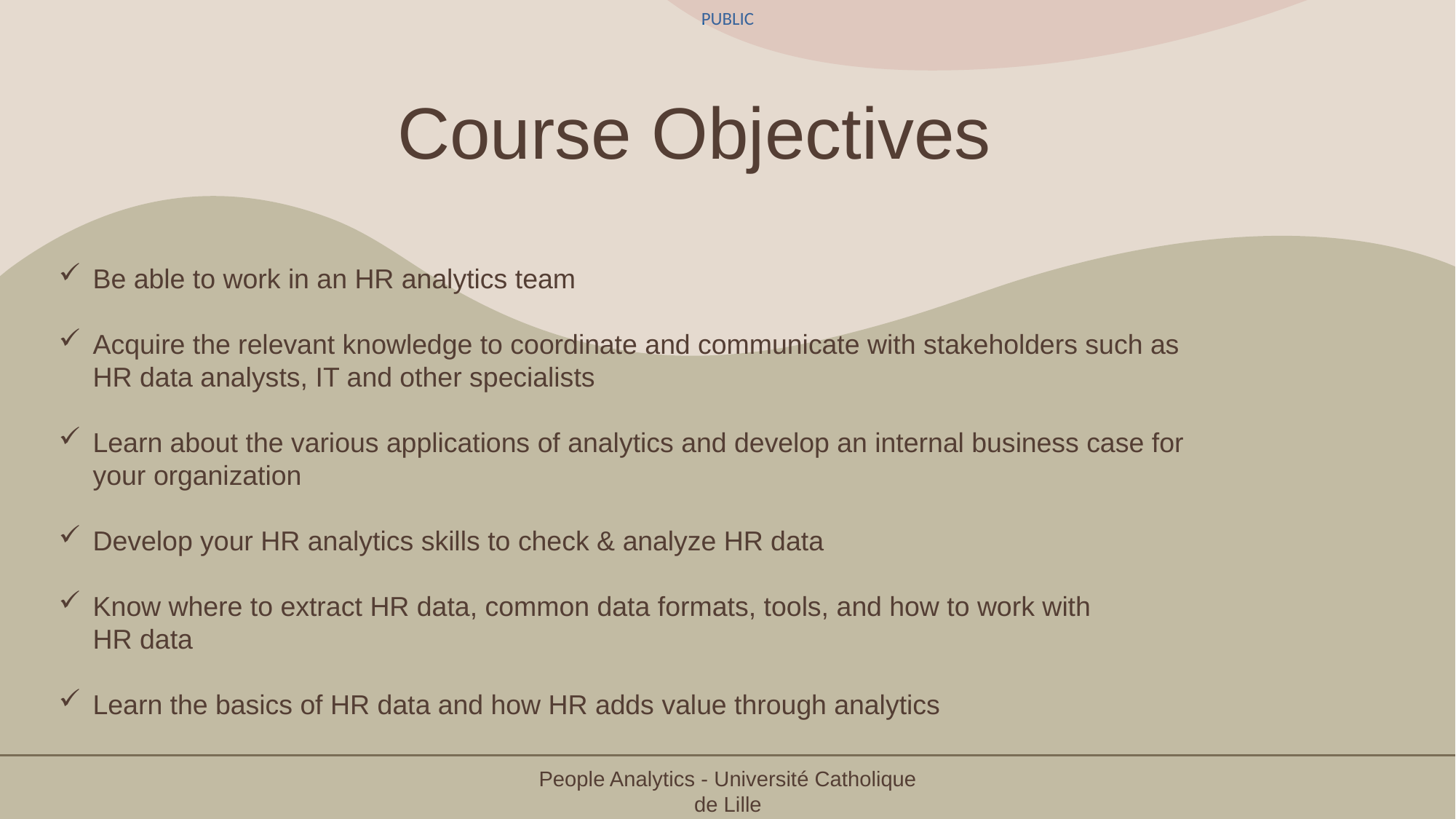

# Course Objectives
Be able to work in an HR analytics team

Acquire the relevant knowledge to coordinate and communicate with stakeholders such as
HR data analysts, IT and other specialists

Learn about the various applications of analytics and develop an internal business case for
your organization

Develop your HR analytics skills to check & analyze HR data

Know where to extract HR data, common data formats, tools, and how to work with
HR data

Learn the basics of HR data and how HR adds value through analytics
People Analytics - Université Catholique de Lille